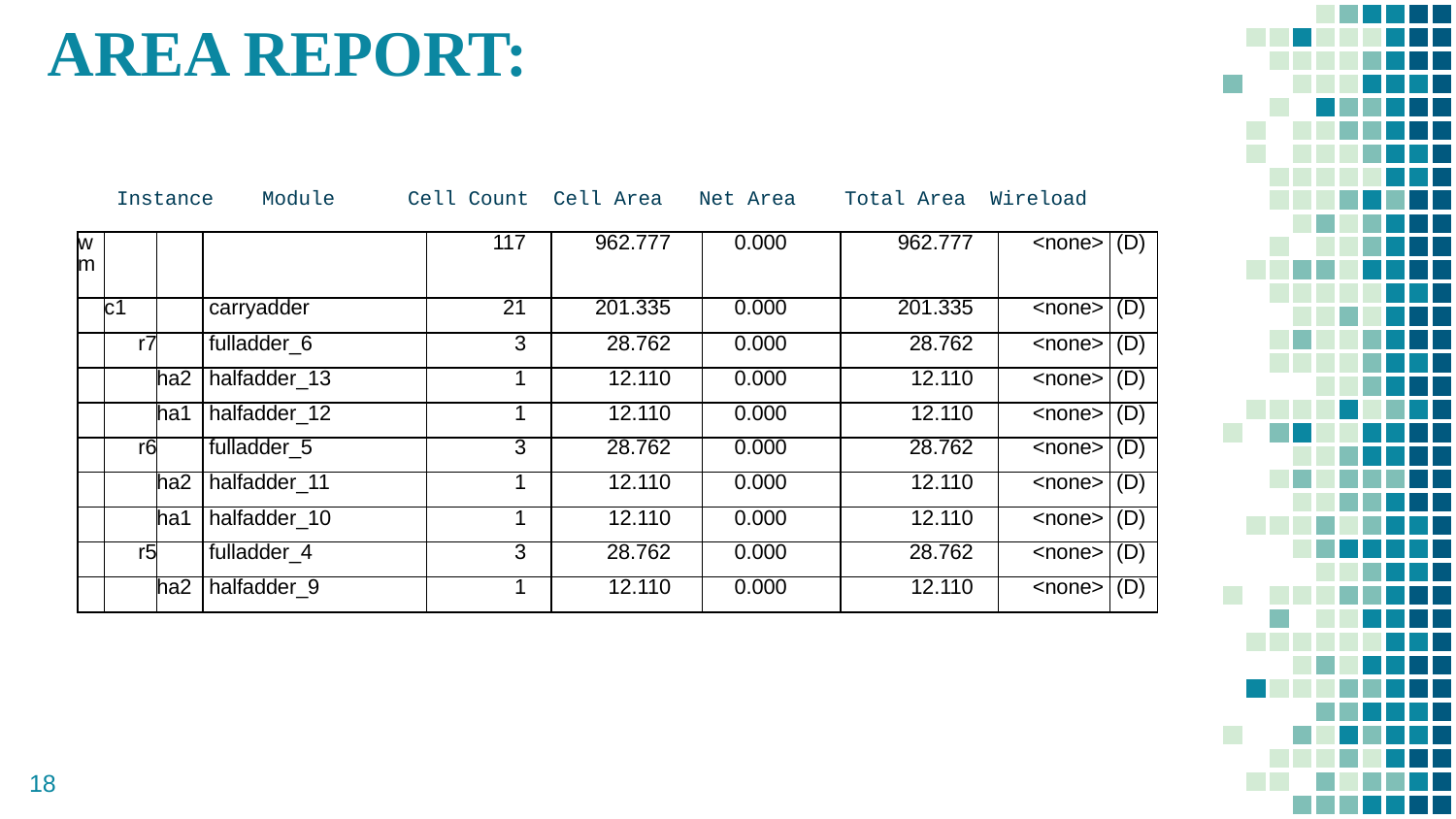

AREA REPORT:
Instance	Module	Cell Count	Cell Area	Net Area	Total Area	Wireload

| wm |  |  |  | 117 | 962.777 | 0.000 | 962.777 | <none> | (D) |
| --- | --- | --- | --- | --- | --- | --- | --- | --- | --- |
|  | c1 |  | carryadder | 21 | 201.335 | 0.000 | 201.335 | <none> | (D) |
|  | r7 |  | fulladder\_6 | 3 | 28.762 | 0.000 | 28.762 | <none> | (D) |
|  |  | ha2 | halfadder\_13 | 1 | 12.110 | 0.000 | 12.110 | <none> | (D) |
|  |  | ha1 | halfadder\_12 | 1 | 12.110 | 0.000 | 12.110 | <none> | (D) |
|  | r6 |  | fulladder\_5 | 3 | 28.762 | 0.000 | 28.762 | <none> | (D) |
|  |  | ha2 | halfadder\_11 | 1 | 12.110 | 0.000 | 12.110 | <none> | (D) |
|  |  | ha1 | halfadder\_10 | 1 | 12.110 | 0.000 | 12.110 | <none> | (D) |
|  | r5 |  | fulladder\_4 | 3 | 28.762 | 0.000 | 28.762 | <none> | (D) |
|  |  | ha2 | halfadder\_9 | 1 | 12.110 | 0.000 | 12.110 | <none> | (D) |
18